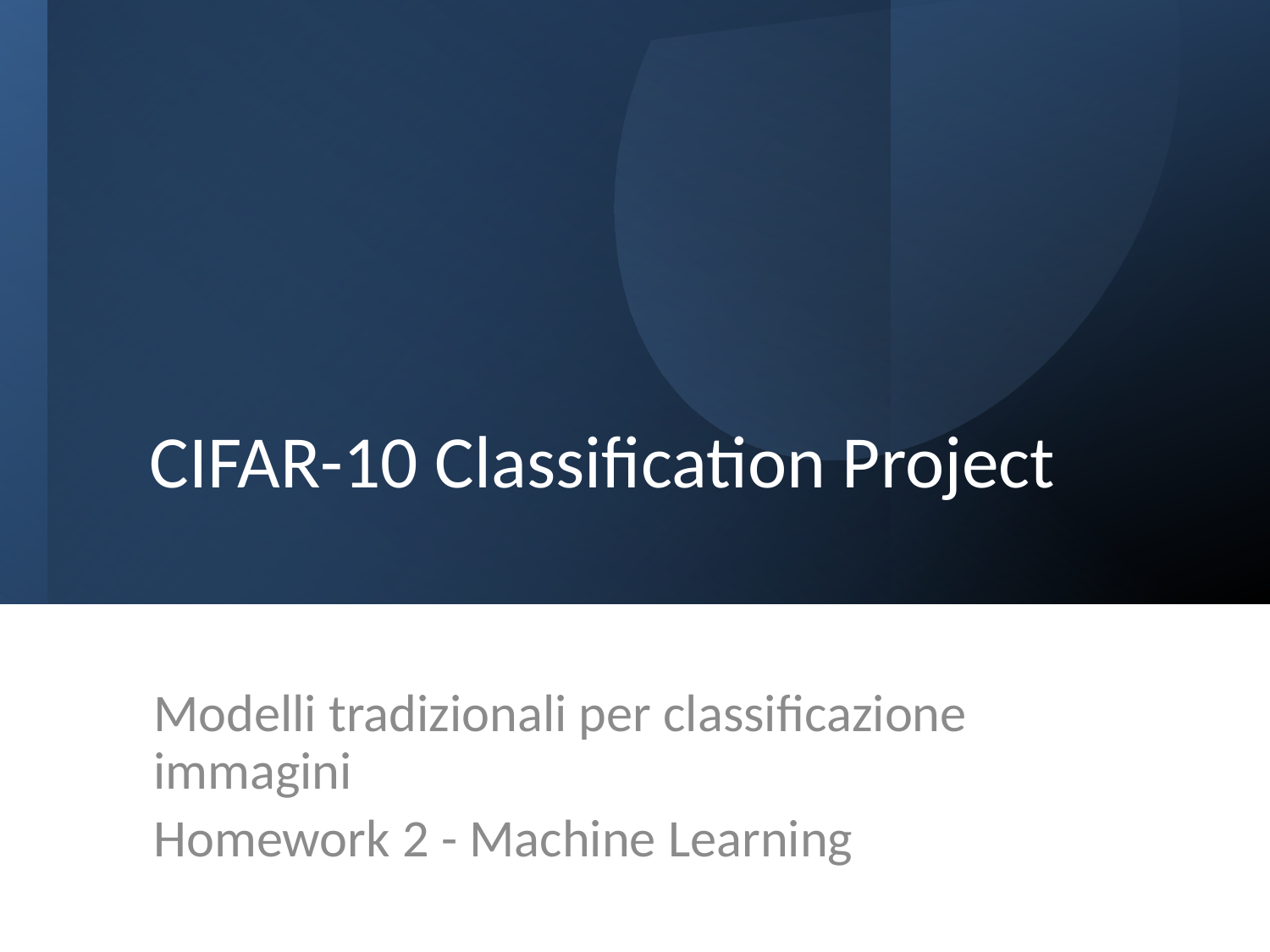

# CIFAR-10 Classification Project
Modelli tradizionali per classificazione immagini
Homework 2 - Machine Learning